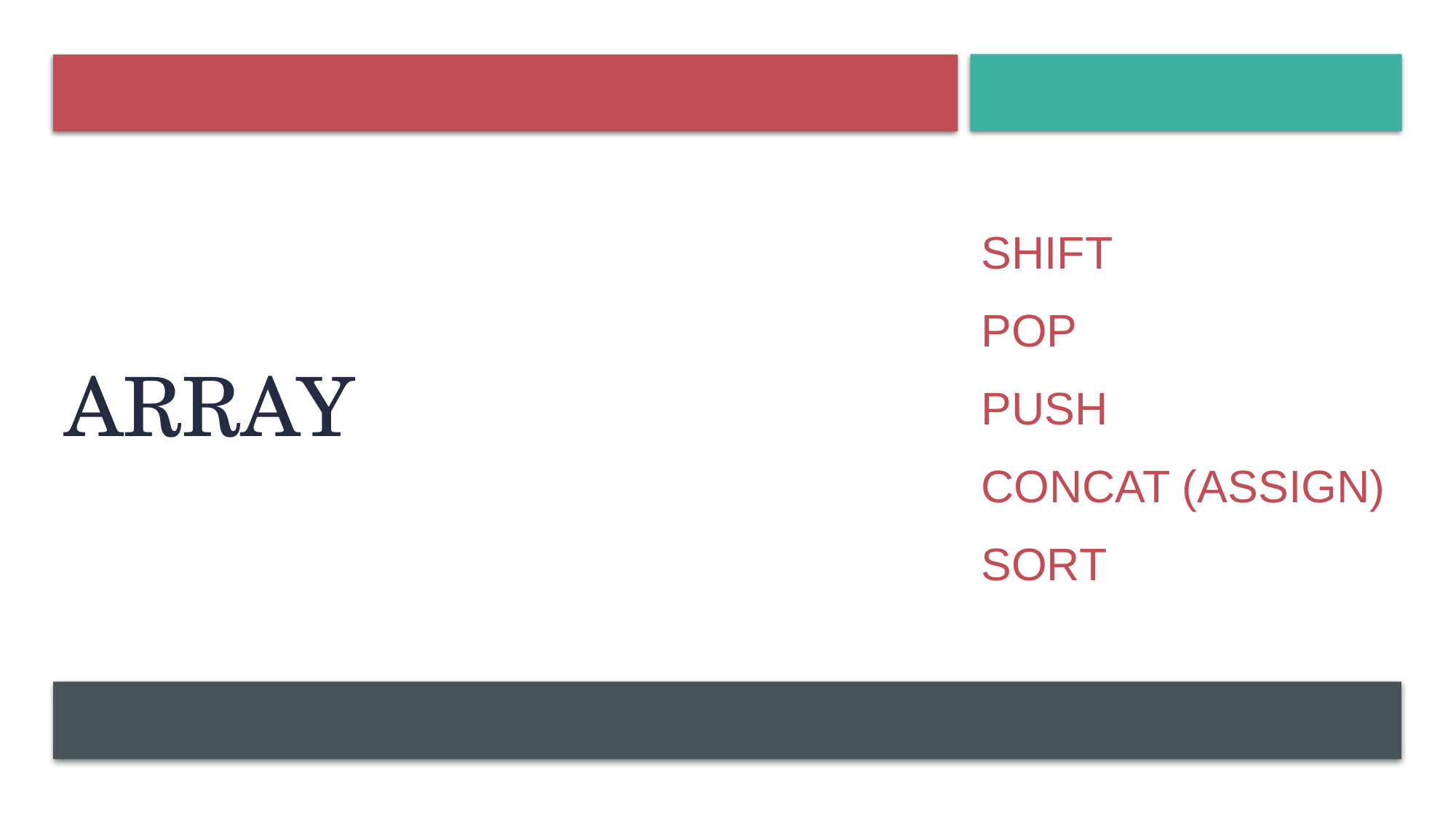

# Array
Shift
Pop
Push
Concat (Assign)
Sort